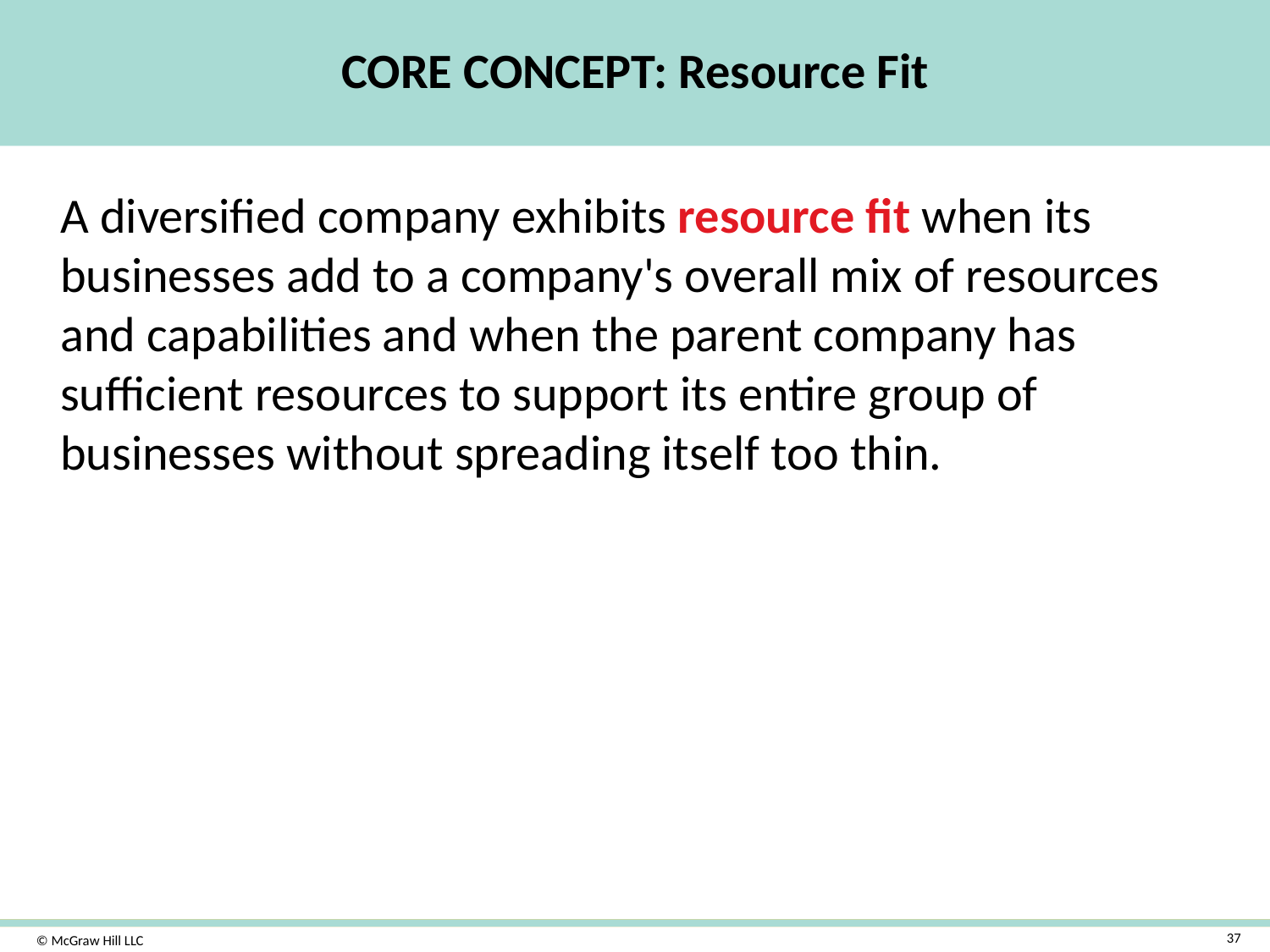

# CORE CONCEPT: Resource Fit
A diversified company exhibits resource fit when its businesses add to a company's overall mix of resources and capabilities and when the parent company has sufficient resources to support its entire group of businesses without spreading itself too thin.

37